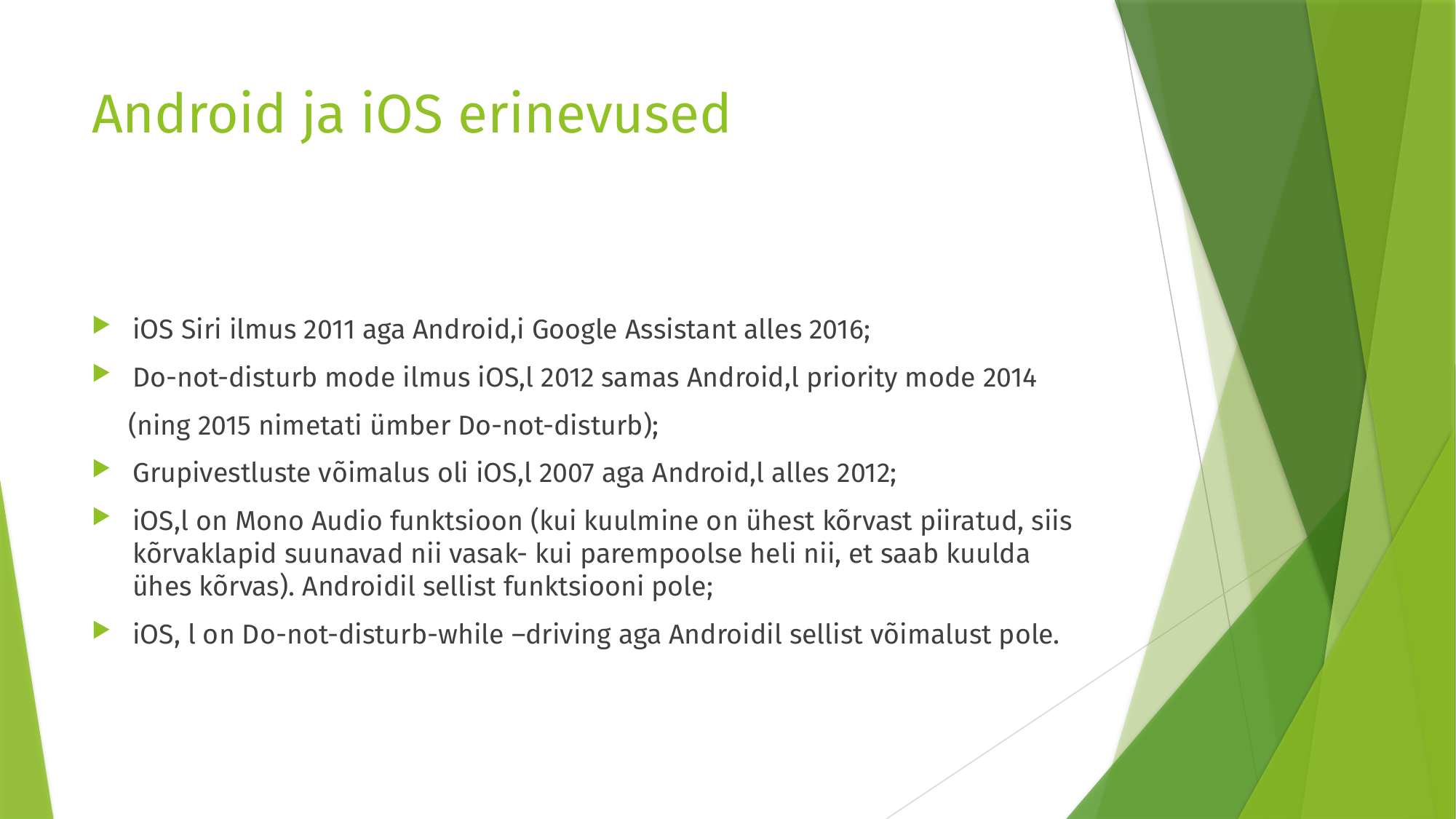

# Android ja iOS erinevused

iOS Siri ilmus 2011 aga Android,i Google Assistant alles 2016;
Do-not-disturb mode ilmus iOS,l 2012 samas Android,l priority mode 2014
     (ning 2015 nimetati ümber Do-not-disturb);
Grupivestluste võimalus oli iOS,l 2007 aga Android,l alles 2012;
iOS,l on Mono Audio funktsioon (kui kuulmine on ühest kõrvast piiratud, siis kõrvaklapid suunavad nii vasak- kui parempoolse heli nii, et saab kuulda ühes kõrvas). Androidil sellist funktsiooni pole;
iOS, l on Do-not-disturb-while –driving aga Androidil sellist võimalust pole.